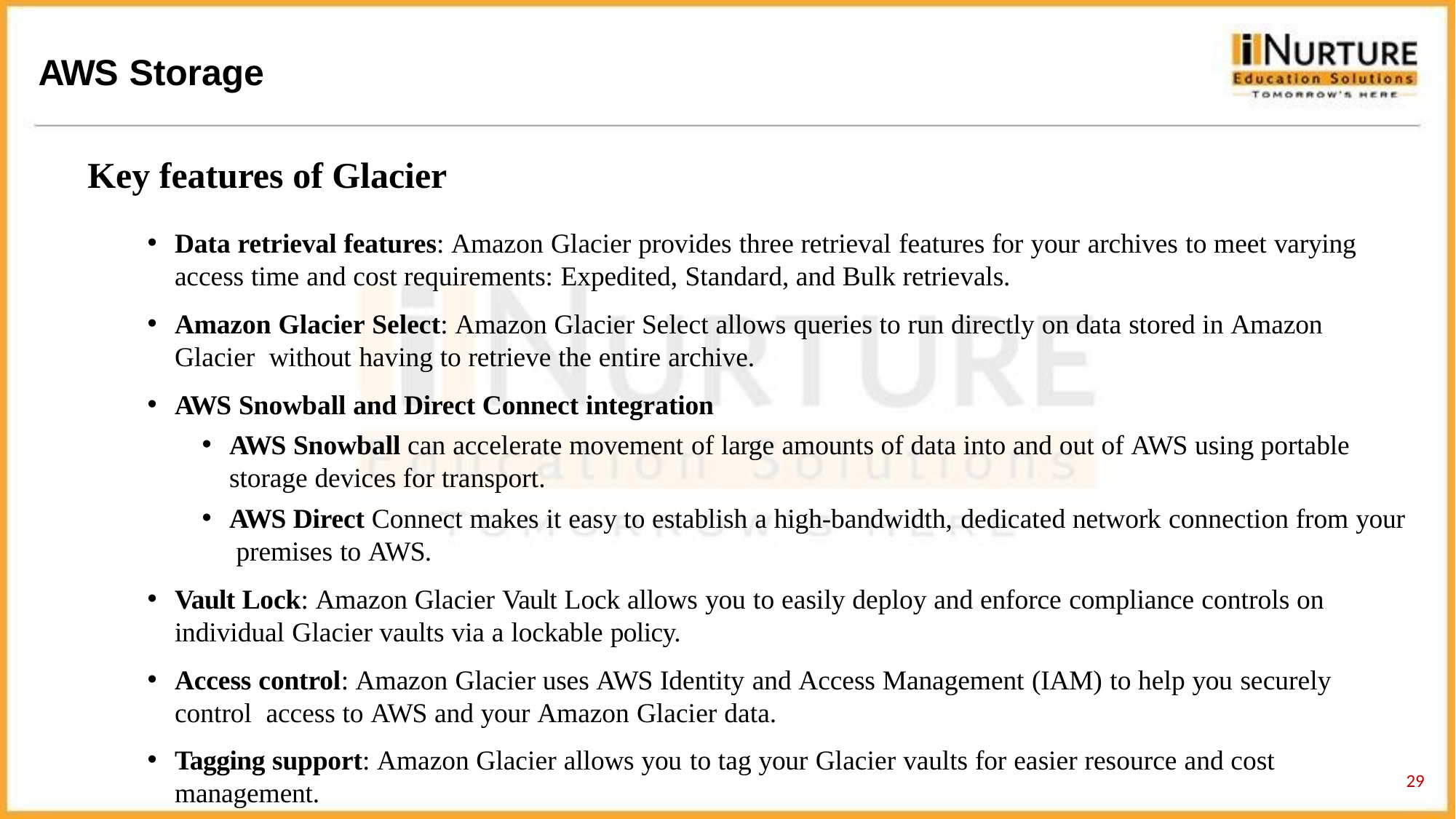

# AWS Storage
Key features of Glacier
Data retrieval features: Amazon Glacier provides three retrieval features for your archives to meet varying
access time and cost requirements: Expedited, Standard, and Bulk retrievals.
Amazon Glacier Select: Amazon Glacier Select allows queries to run directly on data stored in Amazon Glacier  without having to retrieve the entire archive.
AWS Snowball and Direct Connect integration
AWS Snowball can accelerate movement of large amounts of data into and out of AWS using portable
storage devices for transport.
AWS Direct Connect makes it easy to establish a high-bandwidth, dedicated network connection from your  premises to AWS.
Vault Lock: Amazon Glacier Vault Lock allows you to easily deploy and enforce compliance controls on
individual Glacier vaults via a lockable policy.
Access control: Amazon Glacier uses AWS Identity and Access Management (IAM) to help you securely control  access to AWS and your Amazon Glacier data.
Tagging support: Amazon Glacier allows you to tag your Glacier vaults for easier resource and cost
29
management.